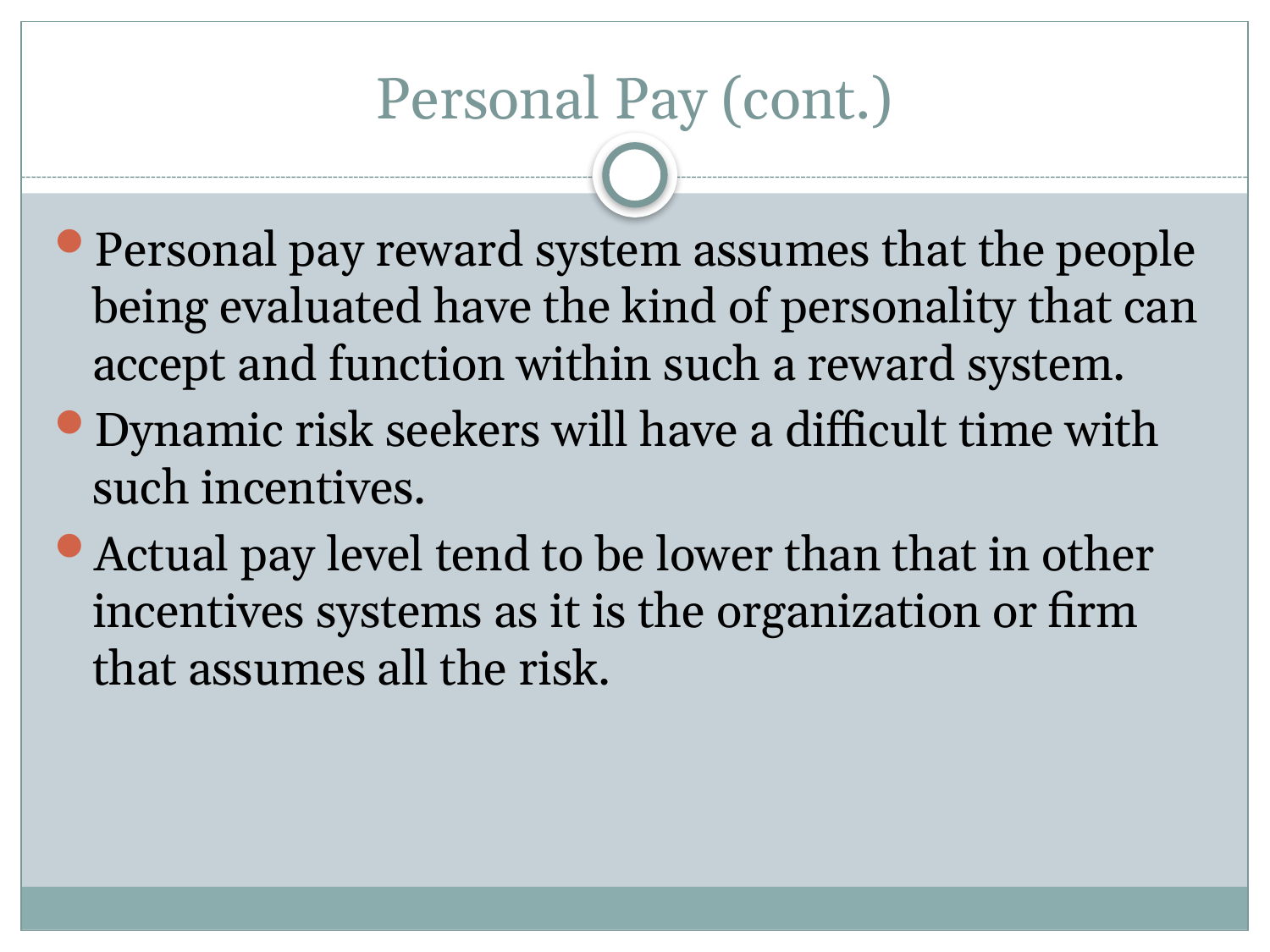

# Personal Pay (cont.)
Personal pay reward system assumes that the people being evaluated have the kind of personality that can accept and function within such a reward system.
Dynamic risk seekers will have a difficult time with such incentives.
Actual pay level tend to be lower than that in other incentives systems as it is the organization or firm that assumes all the risk.